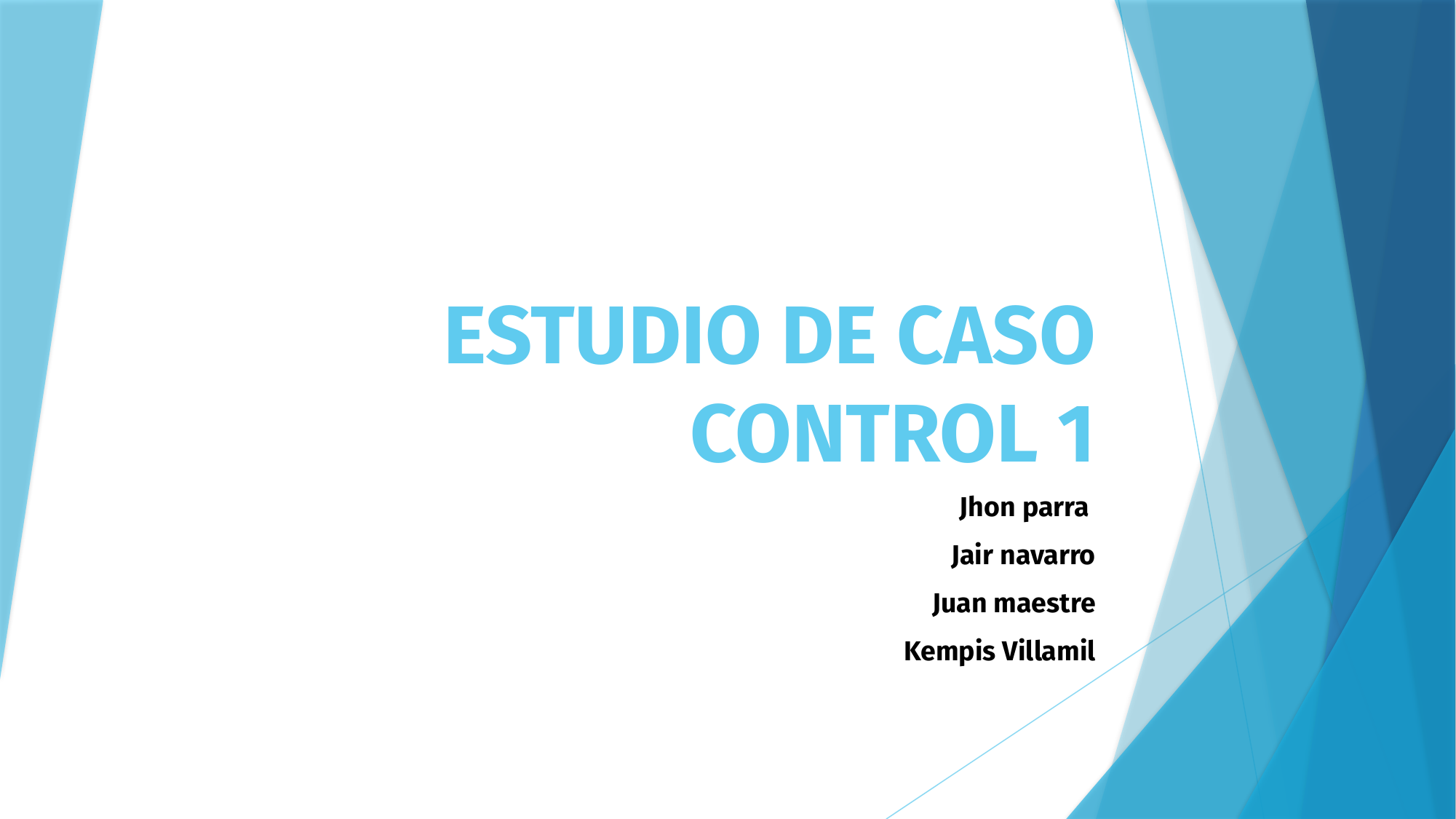

# ESTUDIO DE CASO CONTROL 1
Jhon parra
Jair navarro
Juan maestre
Kempis Villamil